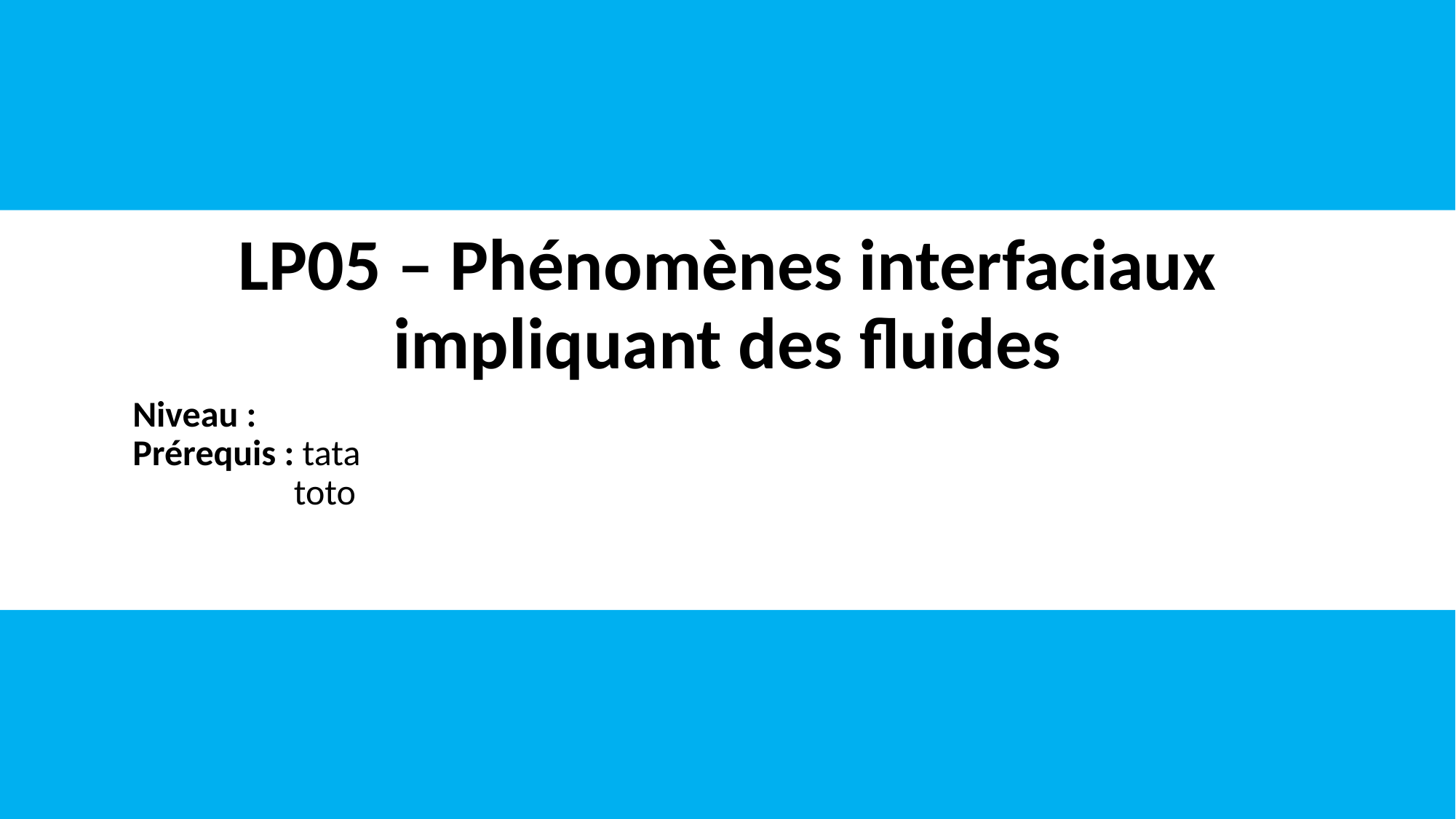

# LP05 – Phénomènes interfaciaux impliquant des fluides
Niveau :
Prérequis : tata
toto